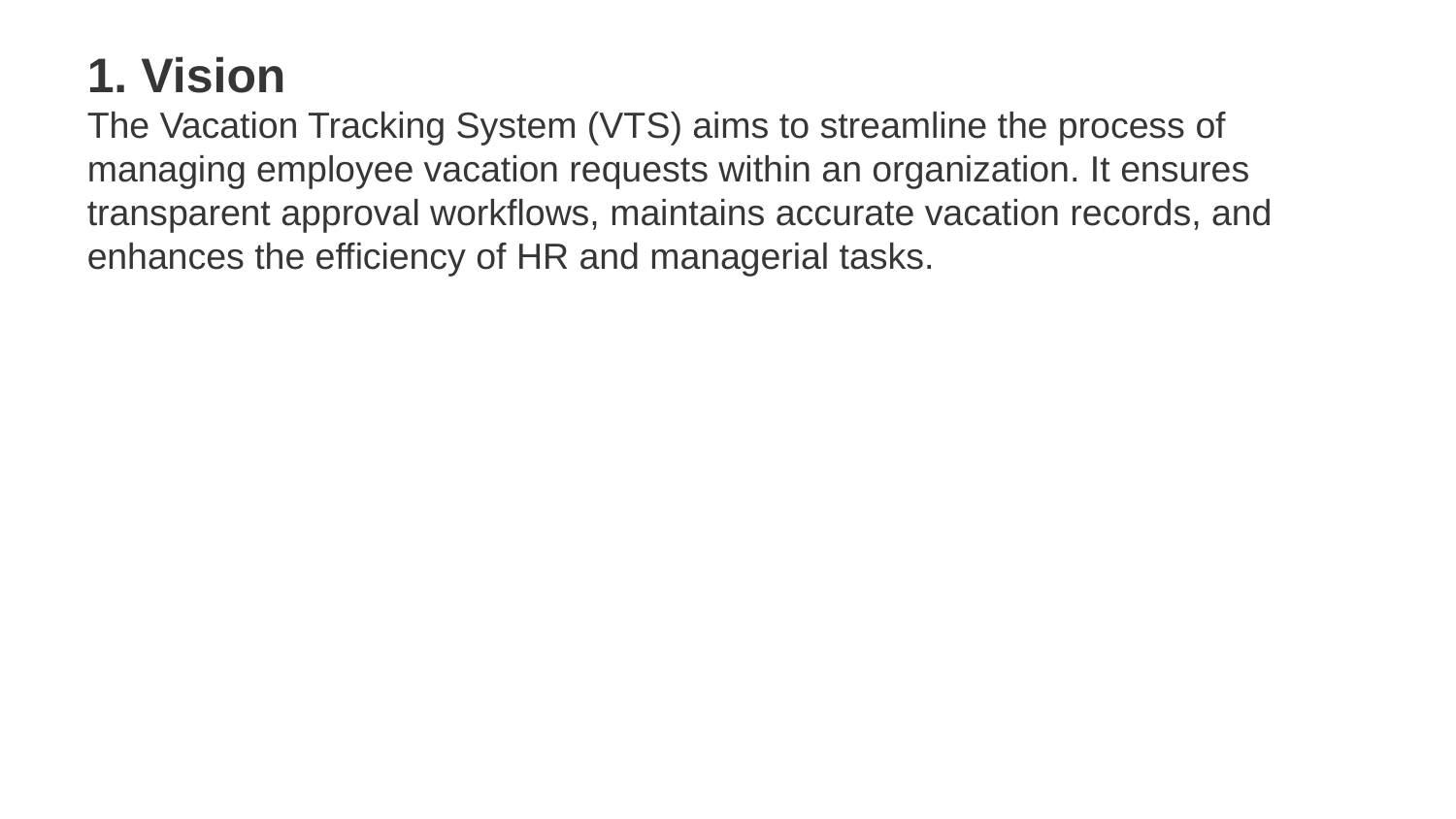

1. Vision
The Vacation Tracking System (VTS) aims to streamline the process of managing employee vacation requests within an organization. It ensures transparent approval workflows, maintains accurate vacation records, and enhances the efficiency of HR and managerial tasks.